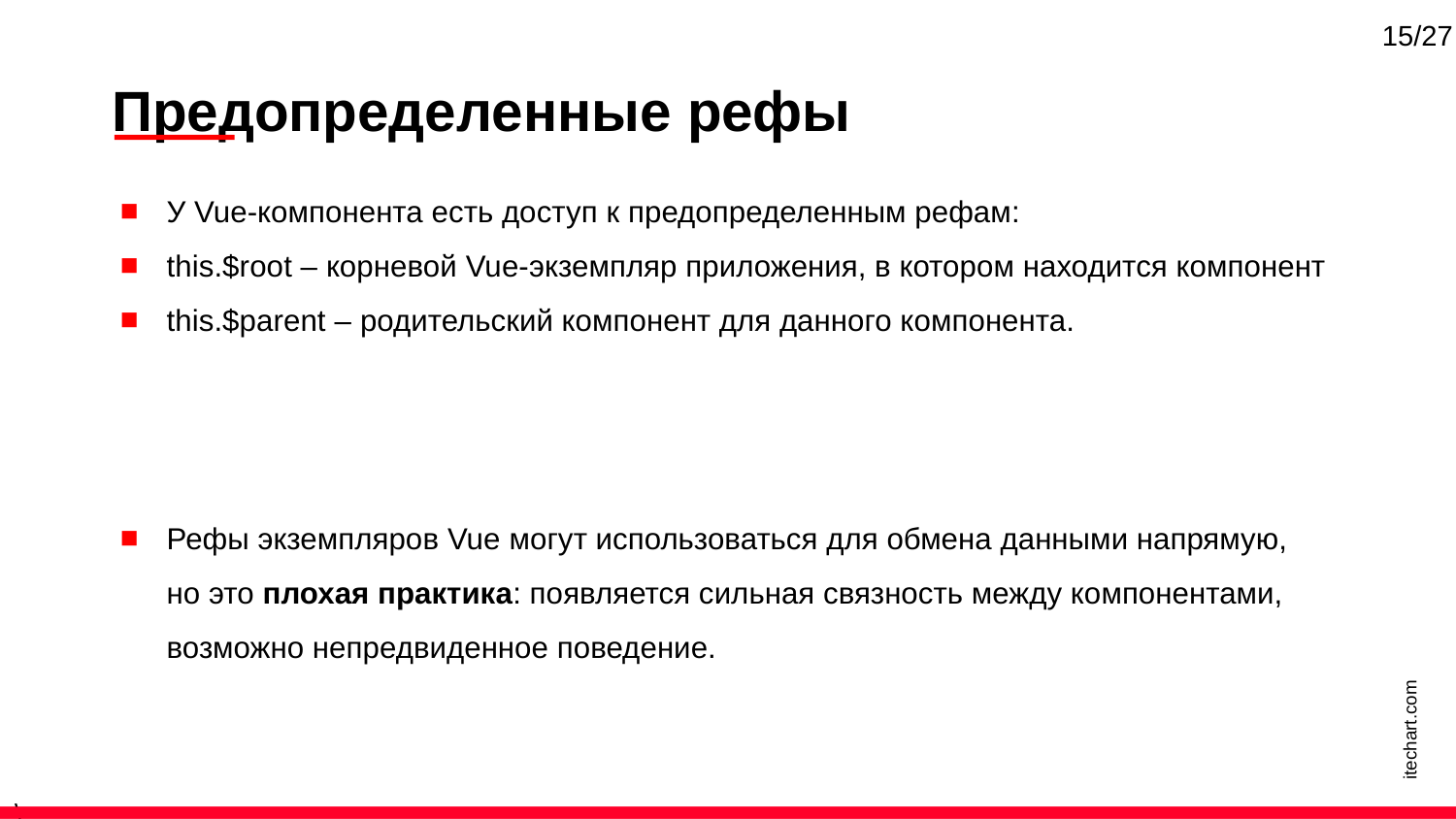

15/27
Предопределенные рефы

У Vue-компонента есть доступ к предопределенным рефам:
this.$root – корневой Vue-экземпляр приложения, в котором находится компонент
this.$parent – родительский компонент для данного компонента.

Рефы экземпляров Vue могут использоваться для обмена данными напрямую, но это плохая практика: появляется сильная связность между компонентами, возможно непредвиденное поведение.

itechart.com